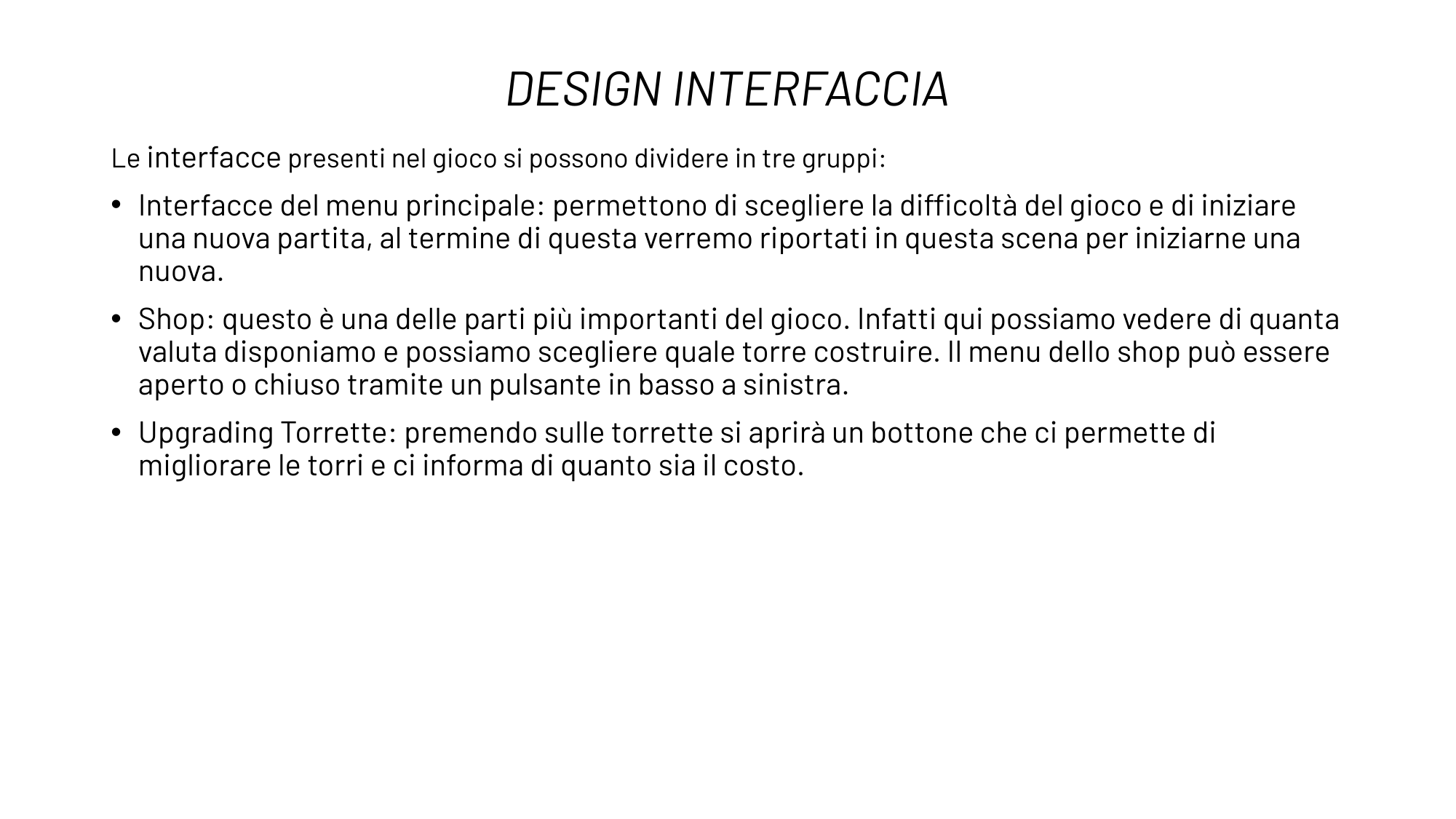

# DESIGN INTERFACCIA
Le interfacce presenti nel gioco si possono dividere in tre gruppi:
Interfacce del menu principale: permettono di scegliere la difficoltà del gioco e di iniziare una nuova partita, al termine di questa verremo riportati in questa scena per iniziarne una nuova.
Shop: questo è una delle parti più importanti del gioco. Infatti qui possiamo vedere di quanta valuta disponiamo e possiamo scegliere quale torre costruire. Il menu dello shop può essere aperto o chiuso tramite un pulsante in basso a sinistra.
Upgrading Torrette: premendo sulle torrette si aprirà un bottone che ci permette di migliorare le torri e ci informa di quanto sia il costo.